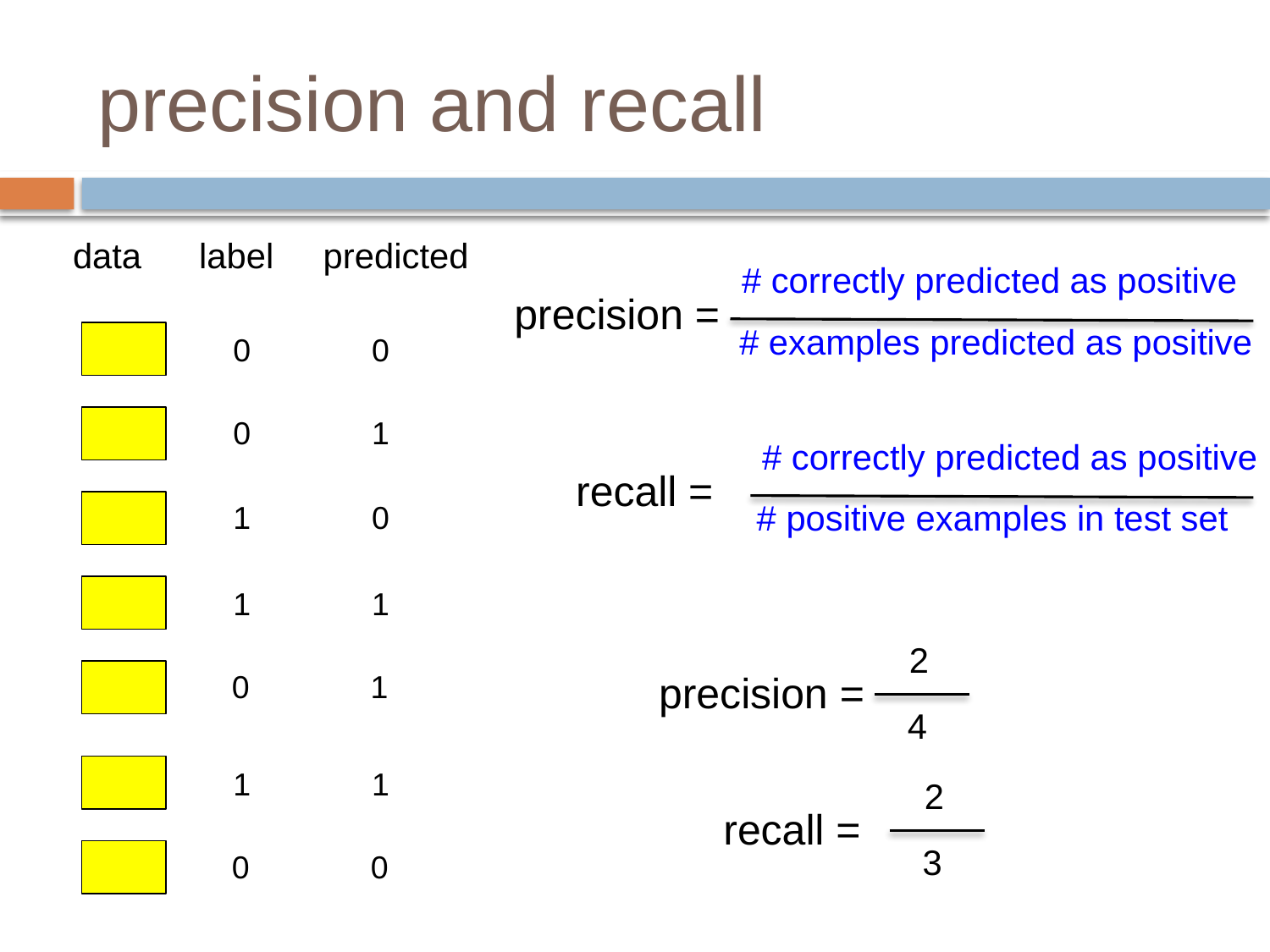

# precision and recall
data
label
predicted
# correctly predicted as positive
precision =
# examples predicted as positive

0
0

0
1
# correctly predicted as positive
recall =
# positive examples in test set

1
0

1
1
2
precision =

0
1
4

1
1
2
recall =
3

0
0